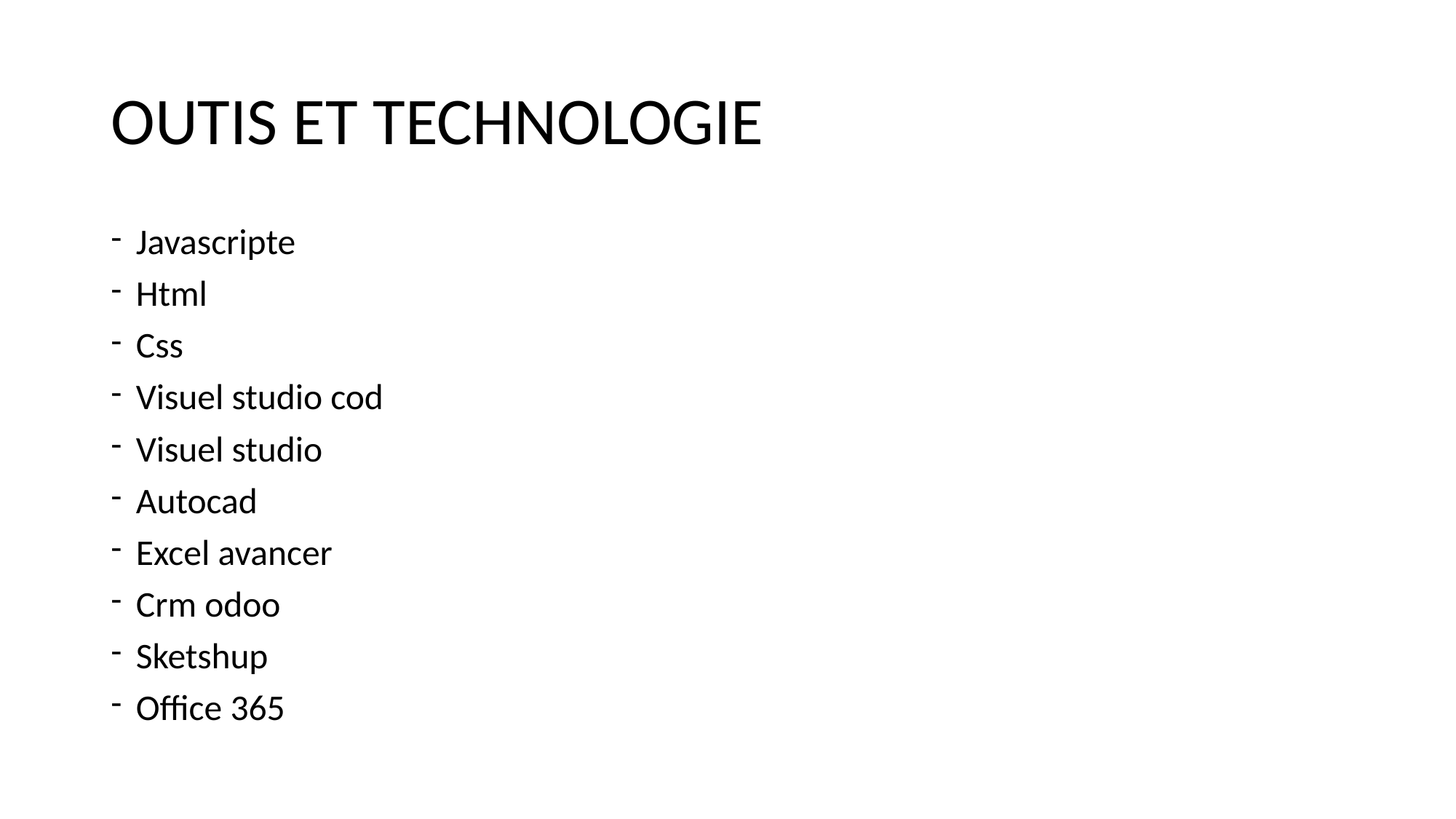

# OUTIS ET TECHNOLOGIE
Javascripte
Html
Css
Visuel studio cod
Visuel studio
Autocad
Excel avancer
Crm odoo
Sketshup
Office 365